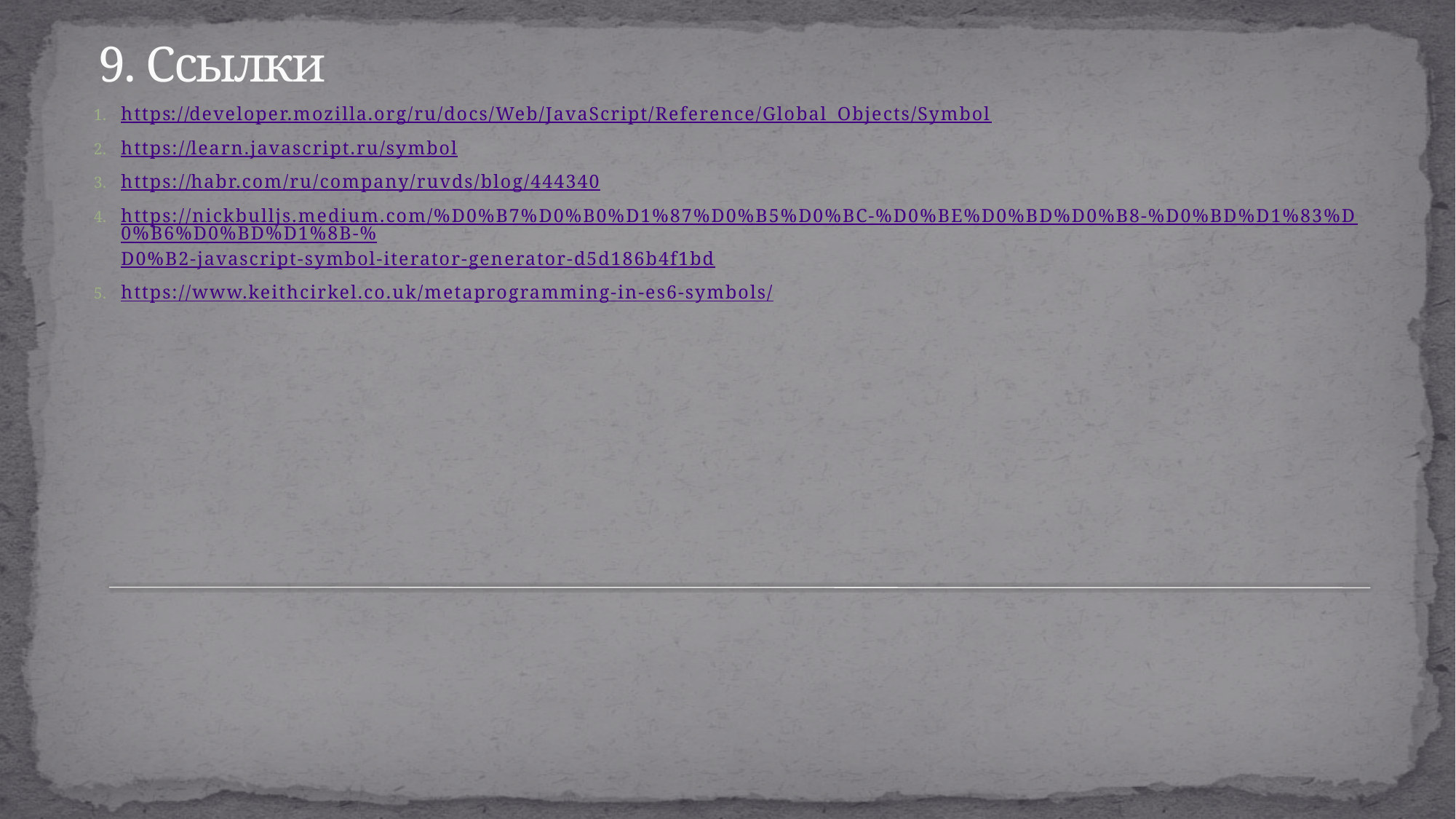

# 9. Ссылки
https://developer.mozilla.org/ru/docs/Web/JavaScript/Reference/Global_Objects/Symbol
https://learn.javascript.ru/symbol
https://habr.com/ru/company/ruvds/blog/444340
https://nickbulljs.medium.com/%D0%B7%D0%B0%D1%87%D0%B5%D0%BC-%D0%BE%D0%BD%D0%B8-%D0%BD%D1%83%D0%B6%D0%BD%D1%8B-%D0%B2-javascript-symbol-iterator-generator-d5d186b4f1bd
https://www.keithcirkel.co.uk/metaprogramming-in-es6-symbols/